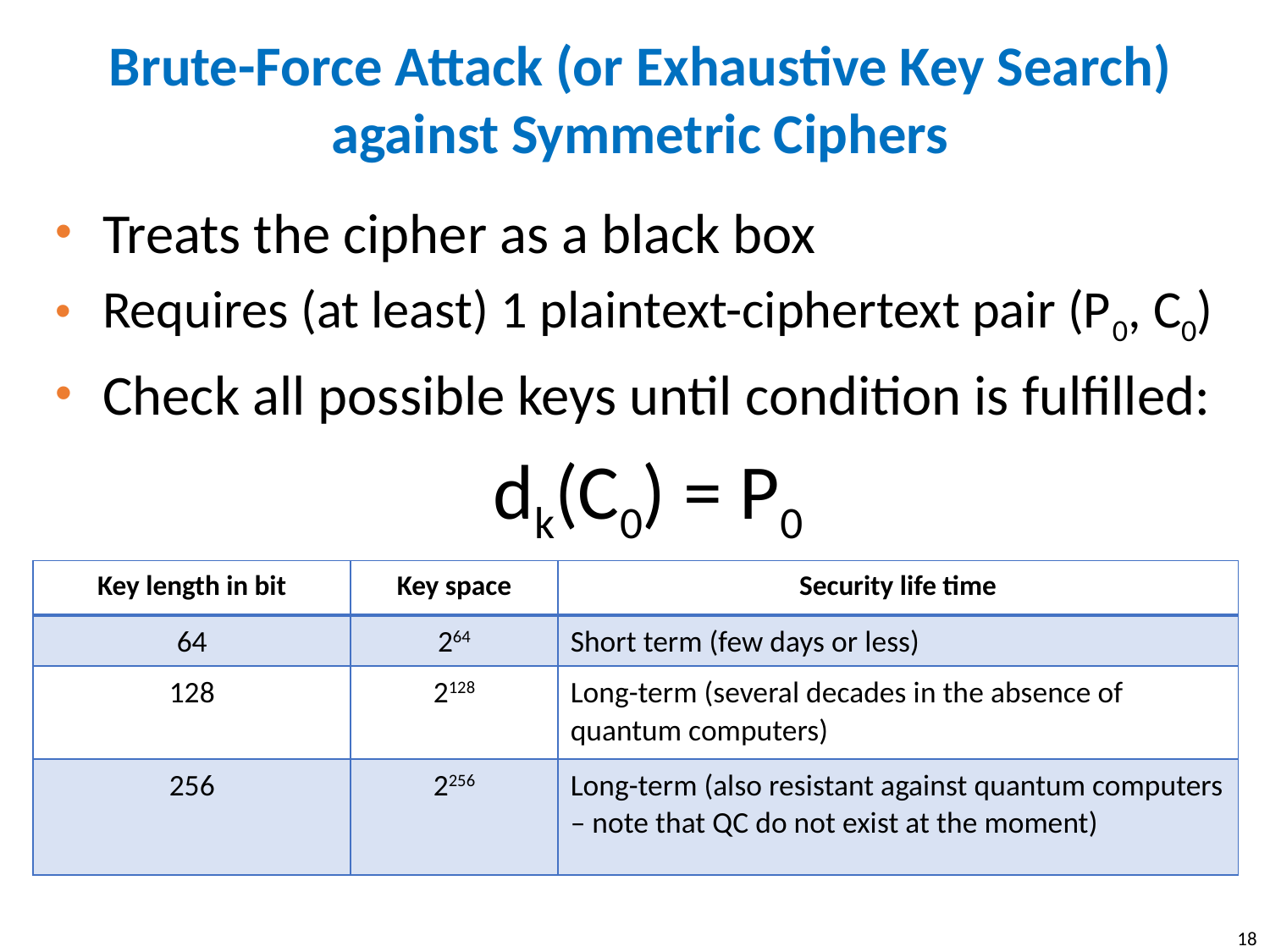

# Brute-Force Attack (or Exhaustive Key Search) against Symmetric Ciphers
Treats the cipher as a black box
Requires (at least) 1 plaintext-ciphertext pair (P0, C0)
Check all possible keys until condition is fulfilled:
dk(C0) = P0
| Key length in bit | Key space | Security life time |
| --- | --- | --- |
| 64 | 264 | Short term (few days or less) |
| 128 | 2128 | Long-term (several decades in the absence of quantum computers) |
| 256 | 2256 | Long-term (also resistant against quantum computers – note that QC do not exist at the moment) |
18